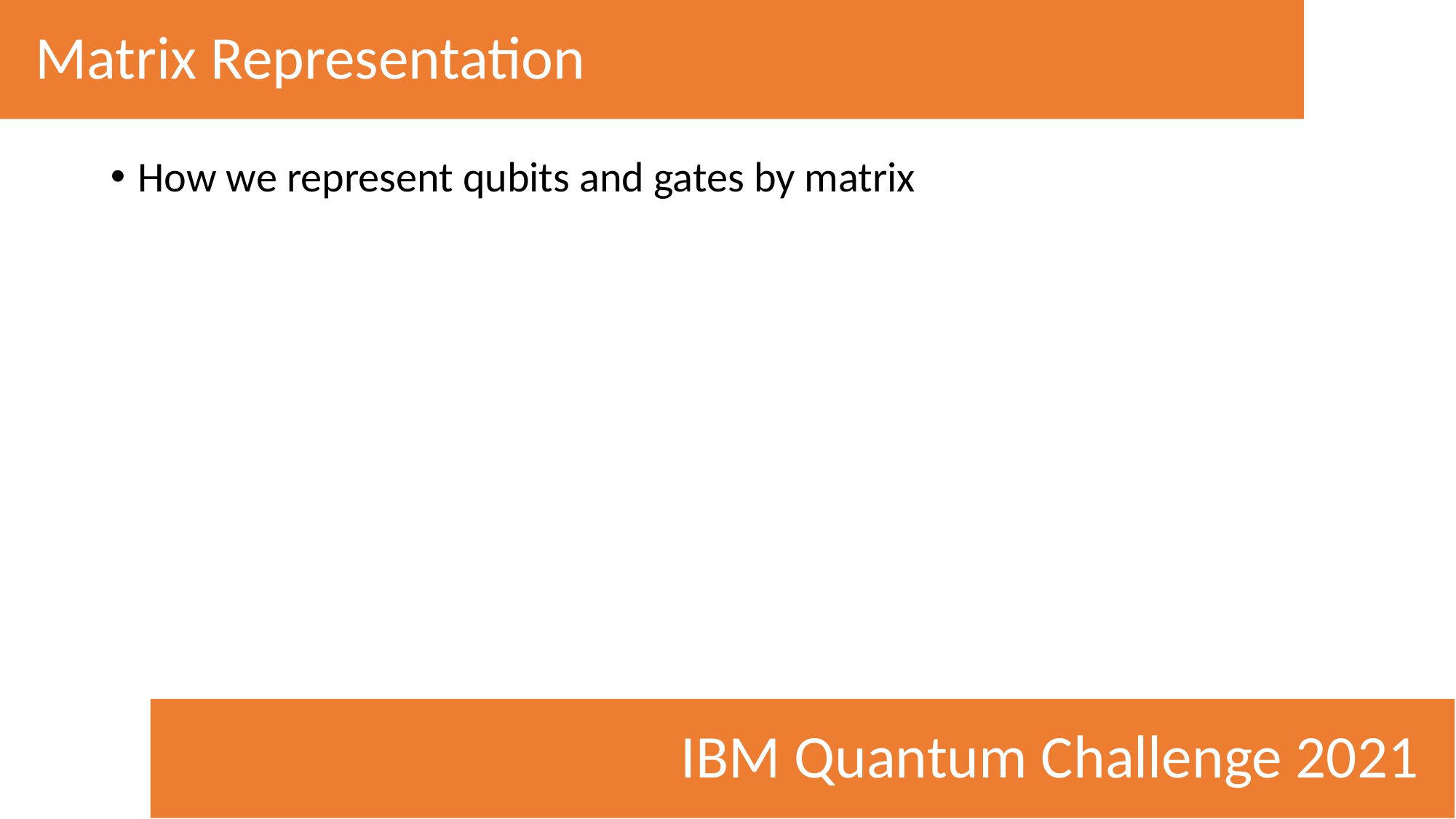

# Matrix Representation
How we represent qubits and gates by matrix
IBM Quantum Challenge 2021